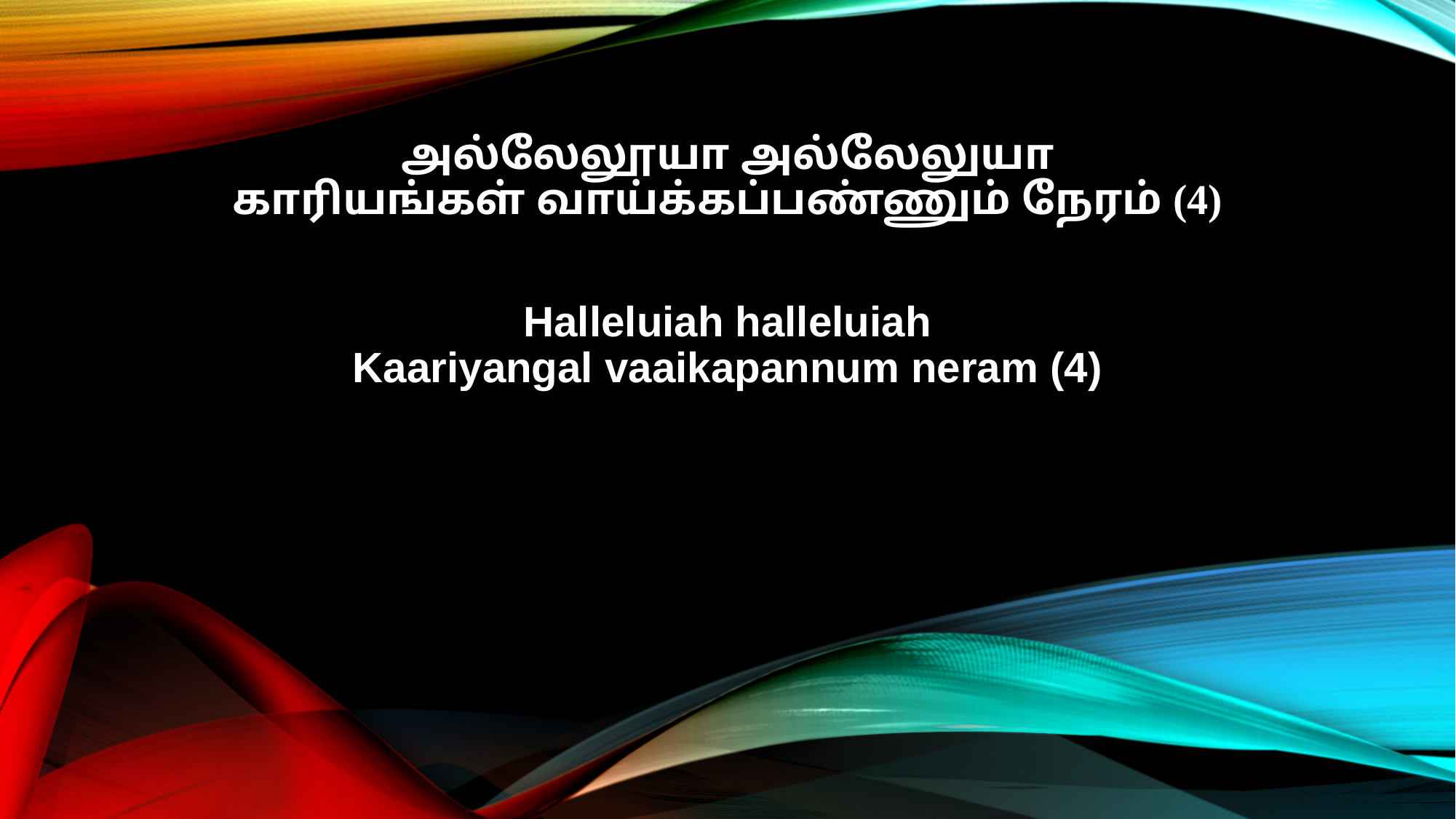

அல்லேலூயா அல்லேலுயா
காரியங்கள் வாய்க்கப்பண்ணும் நேரம் (4)

Halleluiah halleluiah
Kaariyangal vaaikapannum neram (4)